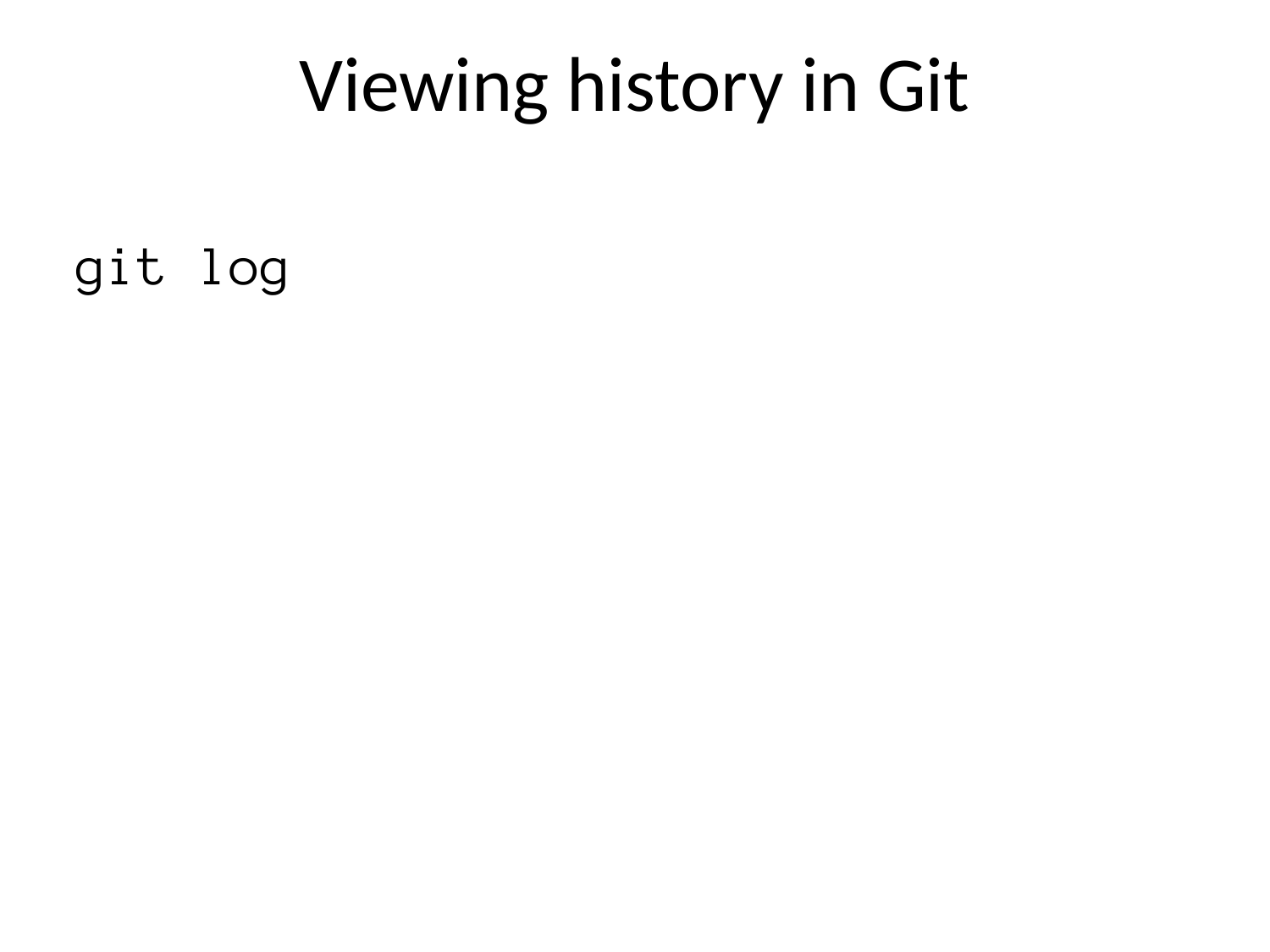

# Viewing history in Git
git log